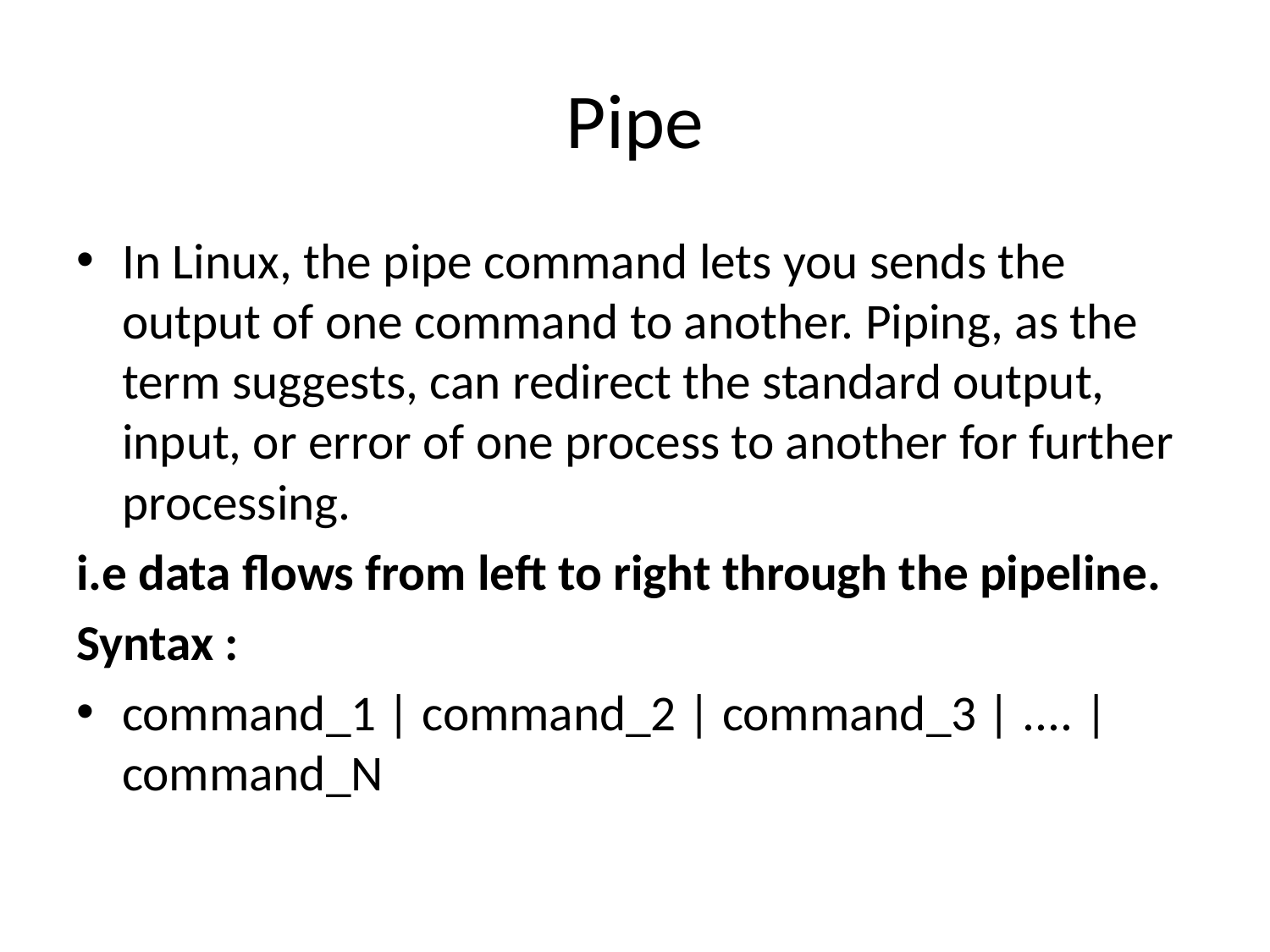

# Pipe
In Linux, the pipe command lets you sends the output of one command to another. Piping, as the term suggests, can redirect the standard output, input, or error of one process to another for further processing.
i.e data flows from left to right through the pipeline.
Syntax :
command_1 | command_2 | command_3 | .... | command_N